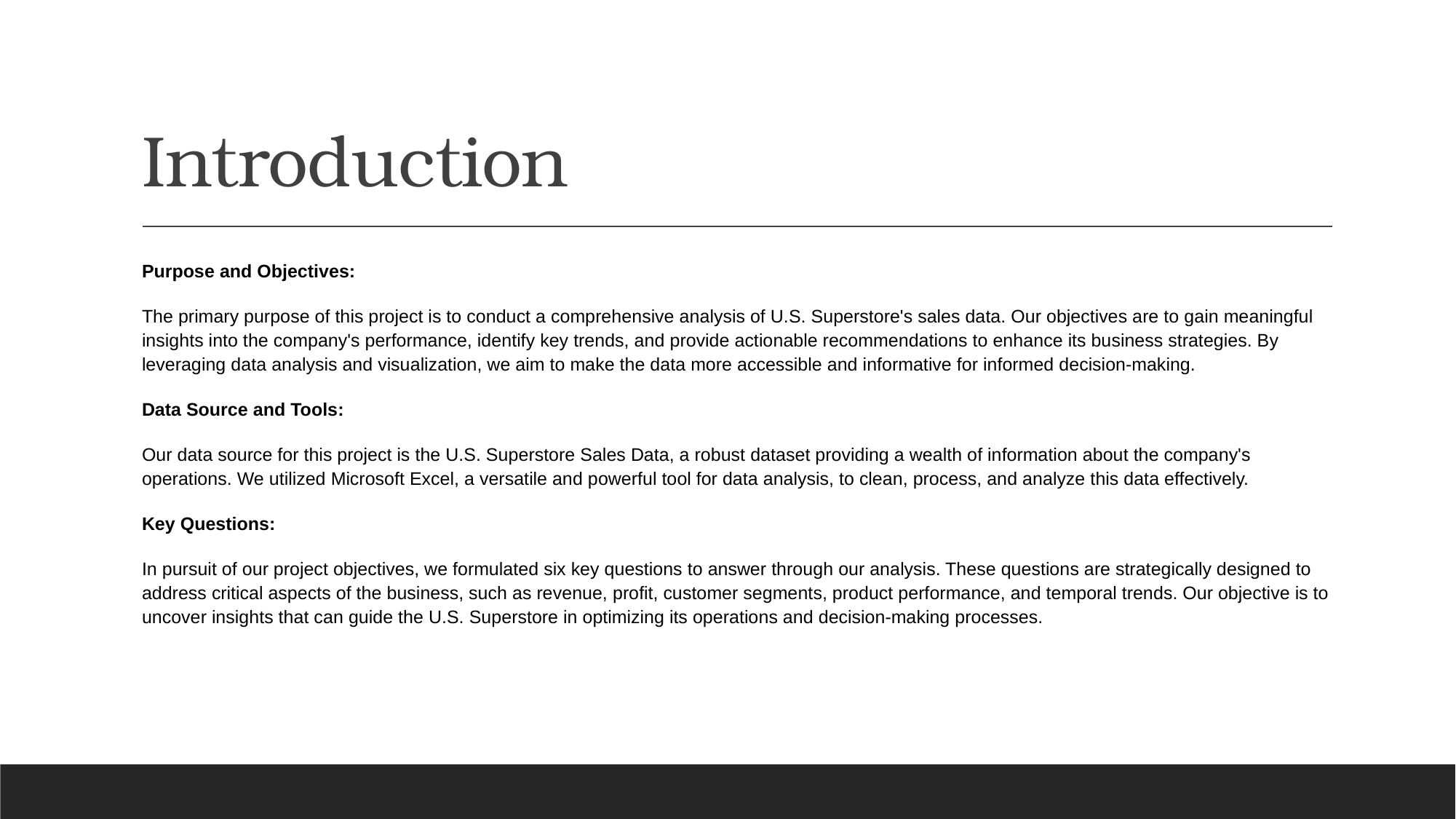

# Introduction
Purpose and Objectives:
The primary purpose of this project is to conduct a comprehensive analysis of U.S. Superstore's sales data. Our objectives are to gain meaningful insights into the company's performance, identify key trends, and provide actionable recommendations to enhance its business strategies. By leveraging data analysis and visualization, we aim to make the data more accessible and informative for informed decision-making.
Data Source and Tools:
Our data source for this project is the U.S. Superstore Sales Data, a robust dataset providing a wealth of information about the company's operations. We utilized Microsoft Excel, a versatile and powerful tool for data analysis, to clean, process, and analyze this data effectively.
Key Questions:
In pursuit of our project objectives, we formulated six key questions to answer through our analysis. These questions are strategically designed to address critical aspects of the business, such as revenue, profit, customer segments, product performance, and temporal trends. Our objective is to uncover insights that can guide the U.S. Superstore in optimizing its operations and decision-making processes.